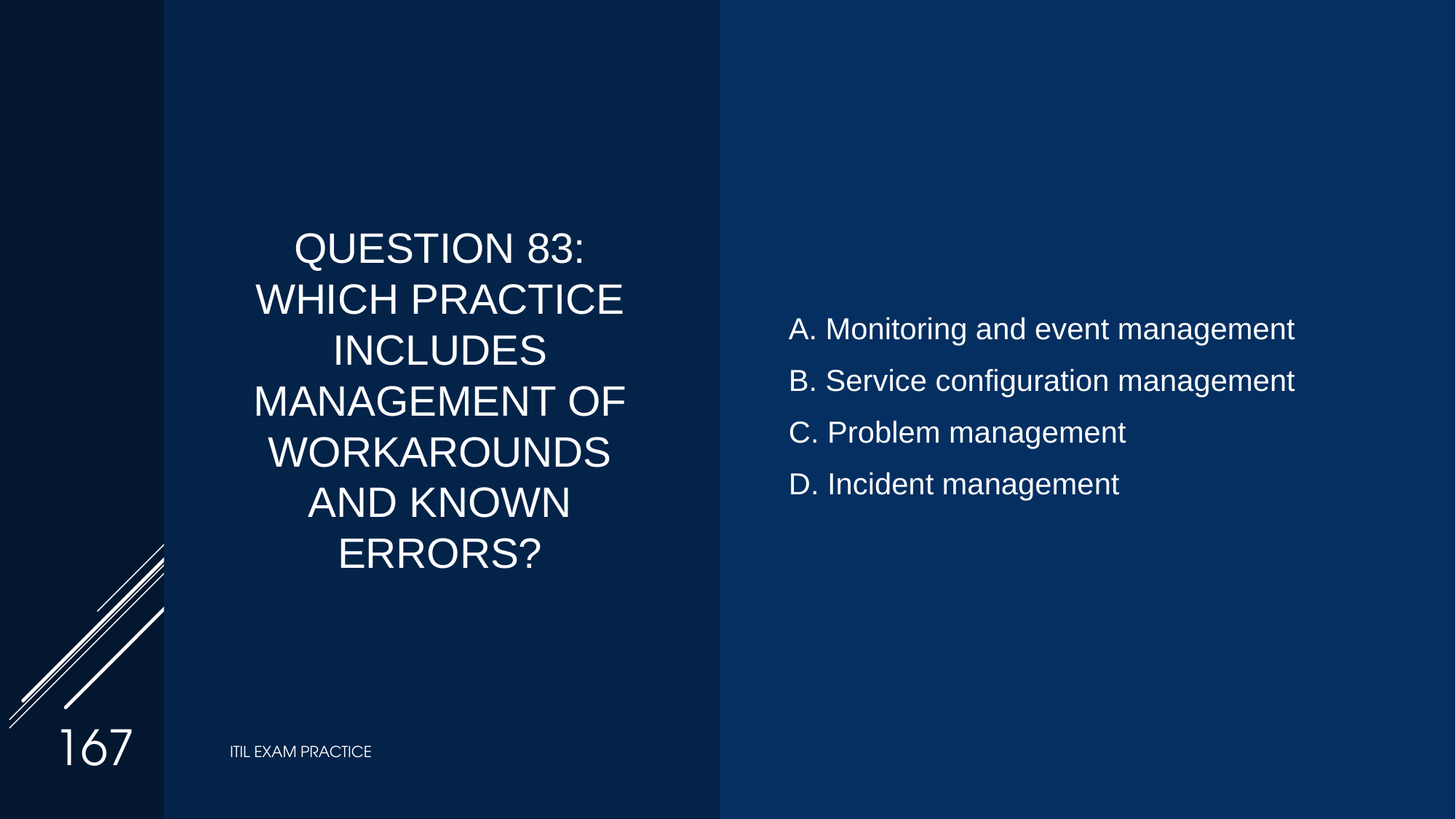

# Question 83: Which Practice includes management of workarounds and known errors?
A. Monitoring and event management
B. Service configuration management
C. Problem management
D. Incident management
167
ITIL EXAM PRACTICE